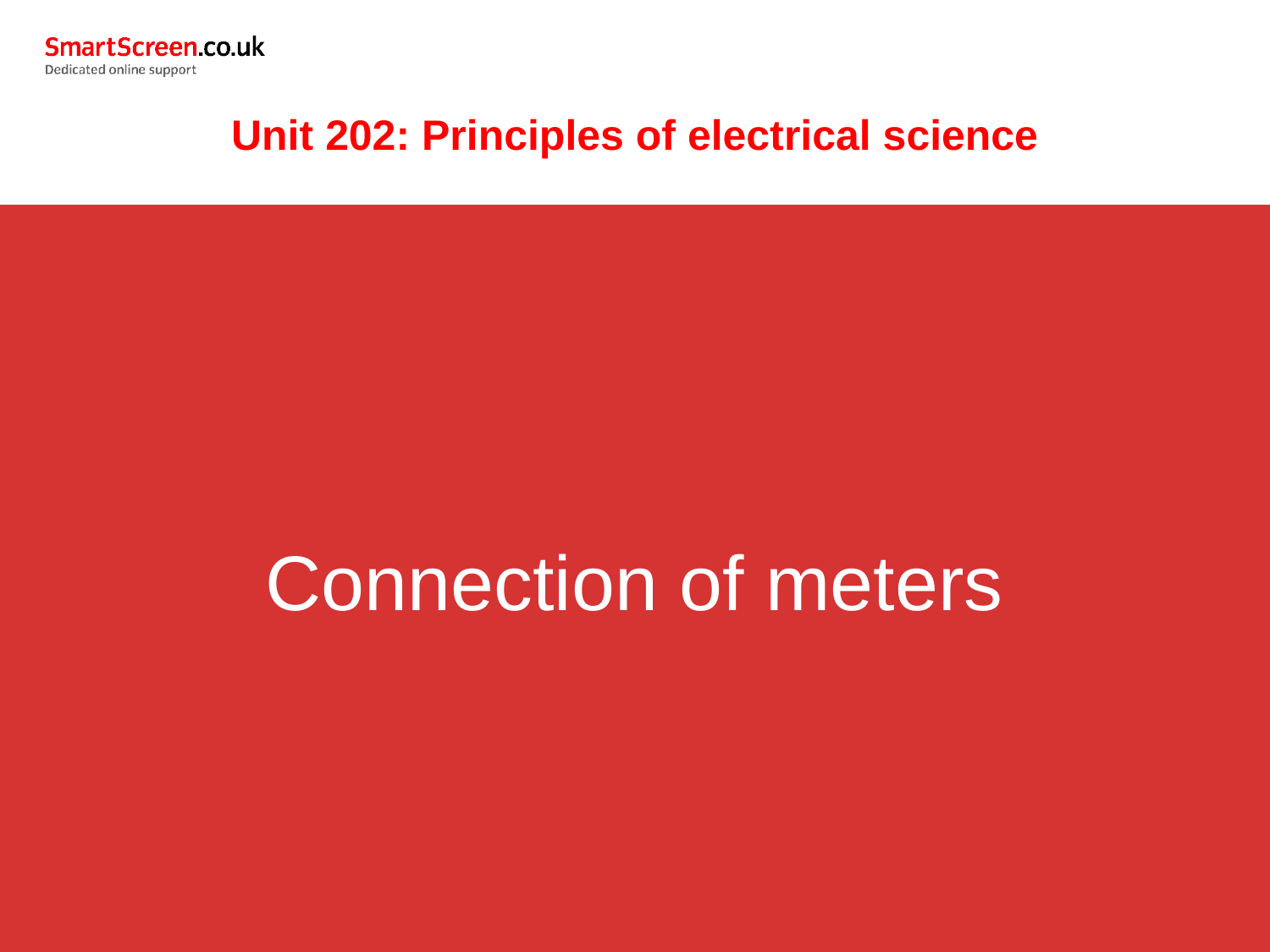

Unit 202: Principles of electrical science

Connection of meters